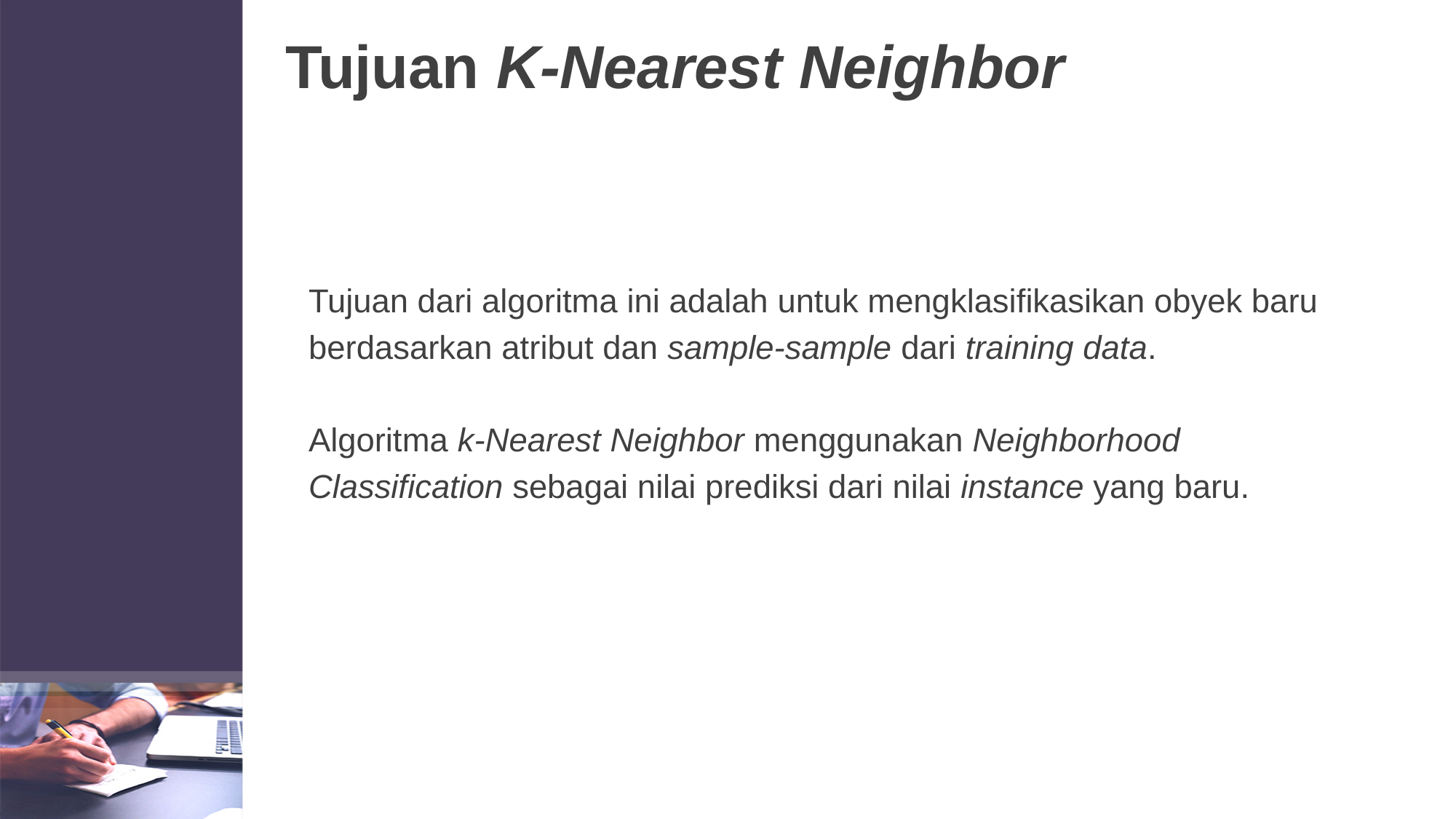

# Tujuan K-Nearest Neighbor
Tujuan dari algoritma ini adalah untuk mengklasifikasikan obyek baru
berdasarkan atribut dan sample-sample dari training data.

Algoritma k-Nearest Neighbor menggunakan Neighborhood
Classification sebagai nilai prediksi dari nilai instance yang baru.